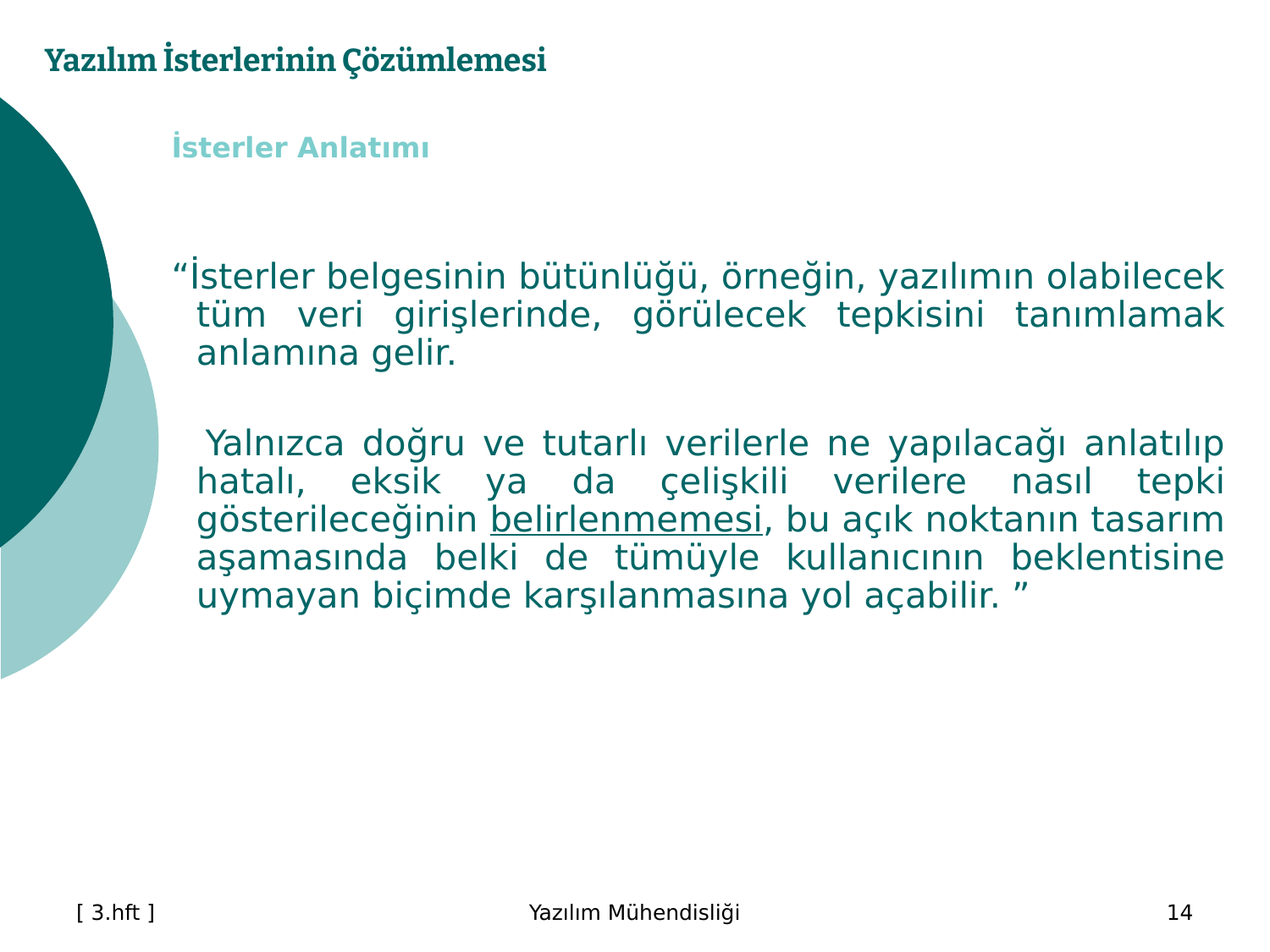

# Yazılım İsterlerinin Çözümlemesi
İsterler Anlatımı

“İsterler belgesinin bütünlüğü, örneğin, yazılımın olabilecek tüm veri girişlerinde, görülecek tepkisini tanımlamak anlamına gelir.

  Yalnızca doğru ve tutarlı verilerle ne yapılacağı anlatılıp hatalı, eksik ya da çelişkili verilere nasıl tepki gösterileceğinin belirlenmemesi, bu açık noktanın tasarım aşamasında belki de tümüyle kullanıcının beklentisine uymayan biçimde karşılanmasına yol açabilir. ”

[ 3.hft ]
Yazılım Mühendisliği
14